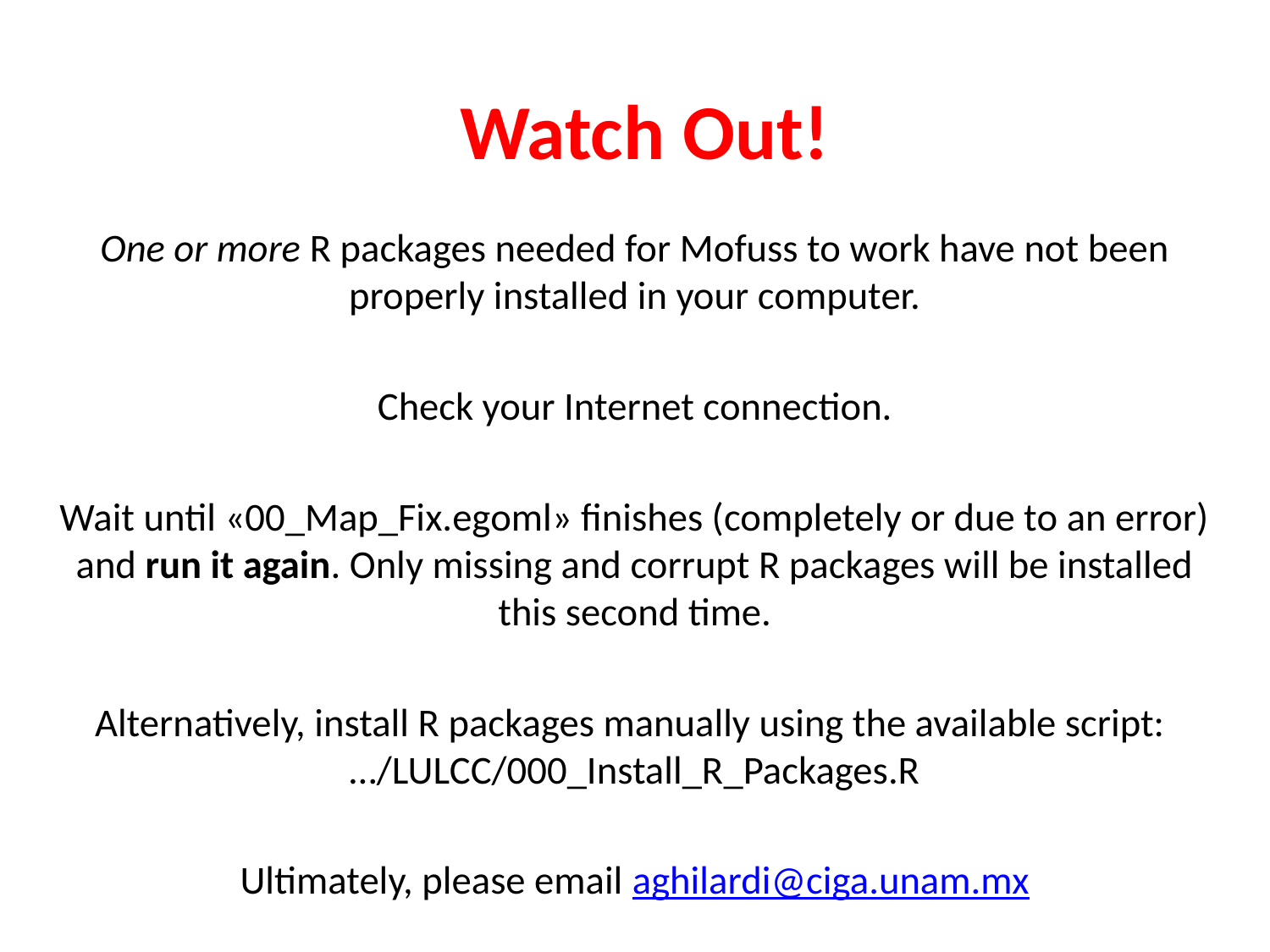

# Watch Out!
One or more R packages needed for Mofuss to work have not been properly installed in your computer.

Check your Internet connection.

Wait until «00_Map_Fix.egoml» finishes (completely or due to an error) and run it again. Only missing and corrupt R packages will be installed this second time.

Alternatively, install R packages manually using the available script:  …/LULCC/000_Install_R_Packages.R

Ultimately, please email aghilardi@ciga.unam.mx